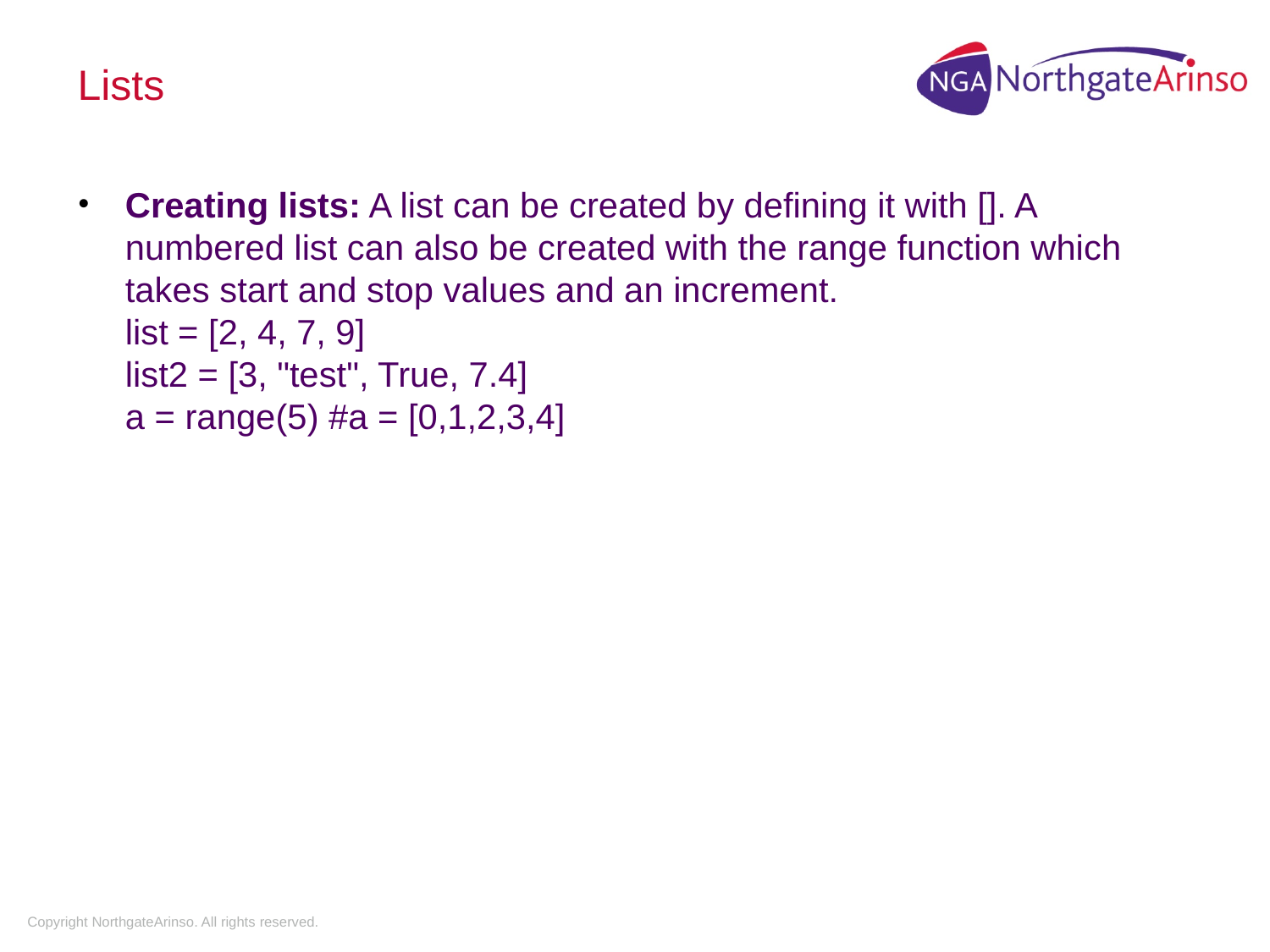

# Lists
Creating lists: A list can be created by defining it with []. A numbered list can also be created with the range function which takes start and stop values and an increment.
list = [2, 4, 7, 9]
list2 = [3, "test", True, 7.4]
a = range(5) #a = [0,1,2,3,4]